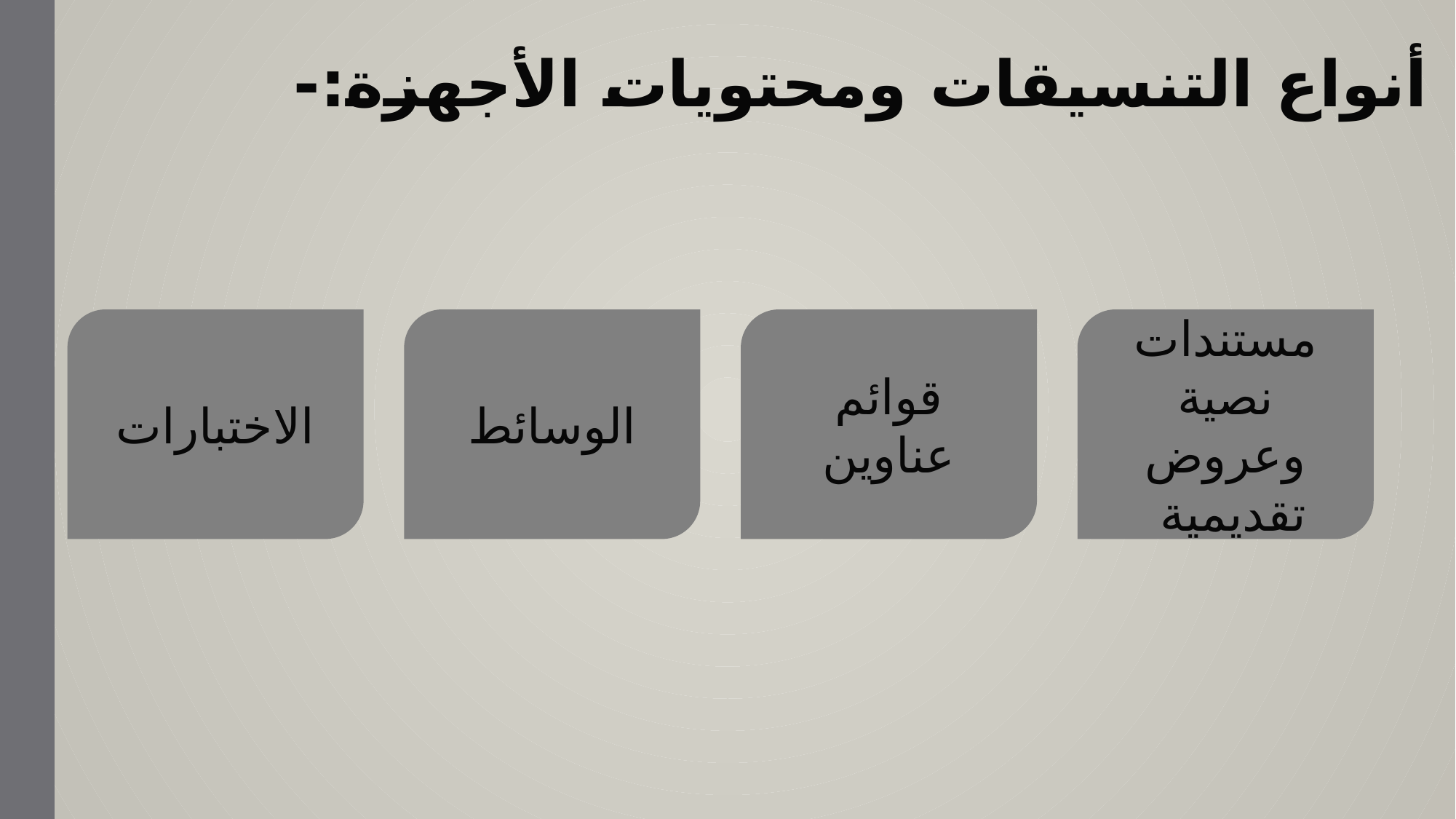

أنواع التنسيقات ومحتويات الأجهزة:-
الاختبارات
الوسائط
قوائم عناوين
مستندات نصية وعروض تقديمية